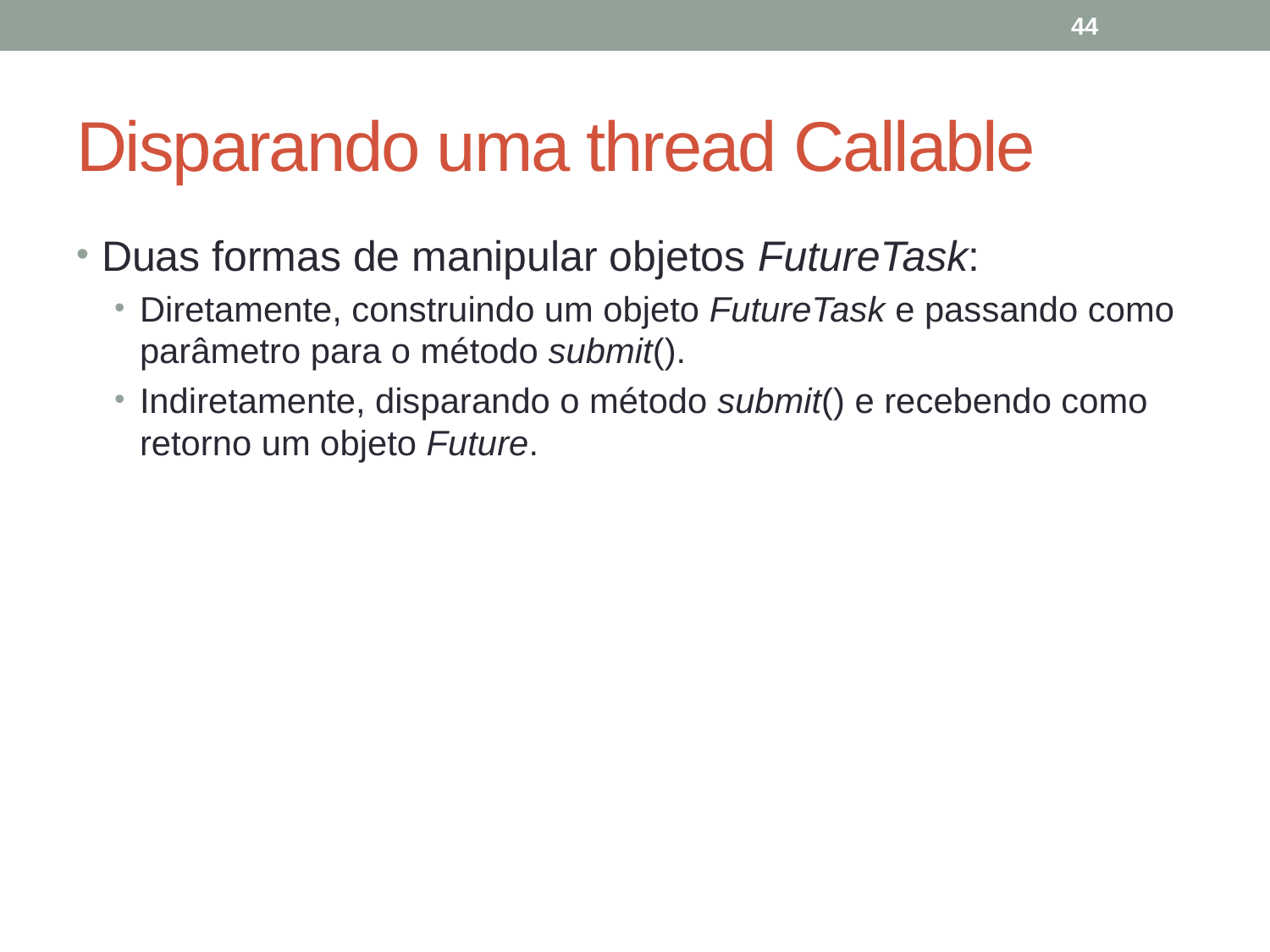

44
# Disparando uma thread Callable
Duas formas de manipular objetos FutureTask:
Diretamente, construindo um objeto FutureTask e passando como parâmetro para o método submit().
Indiretamente, disparando o método submit() e recebendo como retorno um objeto Future.